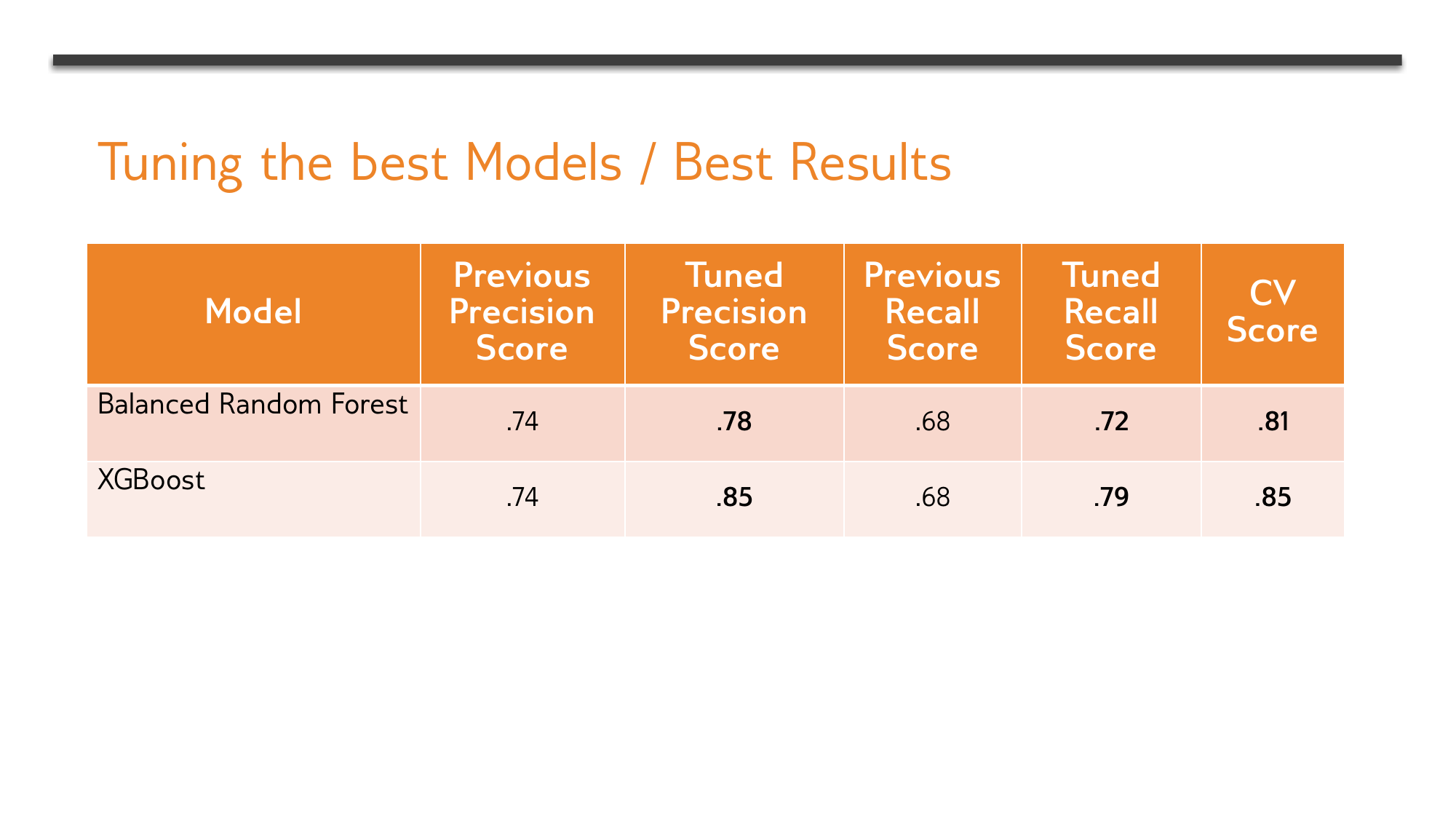

Tuning the best Models / Best Results
| Model | Previous Precision Score | Tuned Precision Score | Previous Recall Score | Tuned Recall Score | CV Score |
| --- | --- | --- | --- | --- | --- |
| Balanced Random Forest | .74 | .78 | .68 | .72 | .81 |
| XGBoost | .74 | .85 | .68 | .79 | .85 |